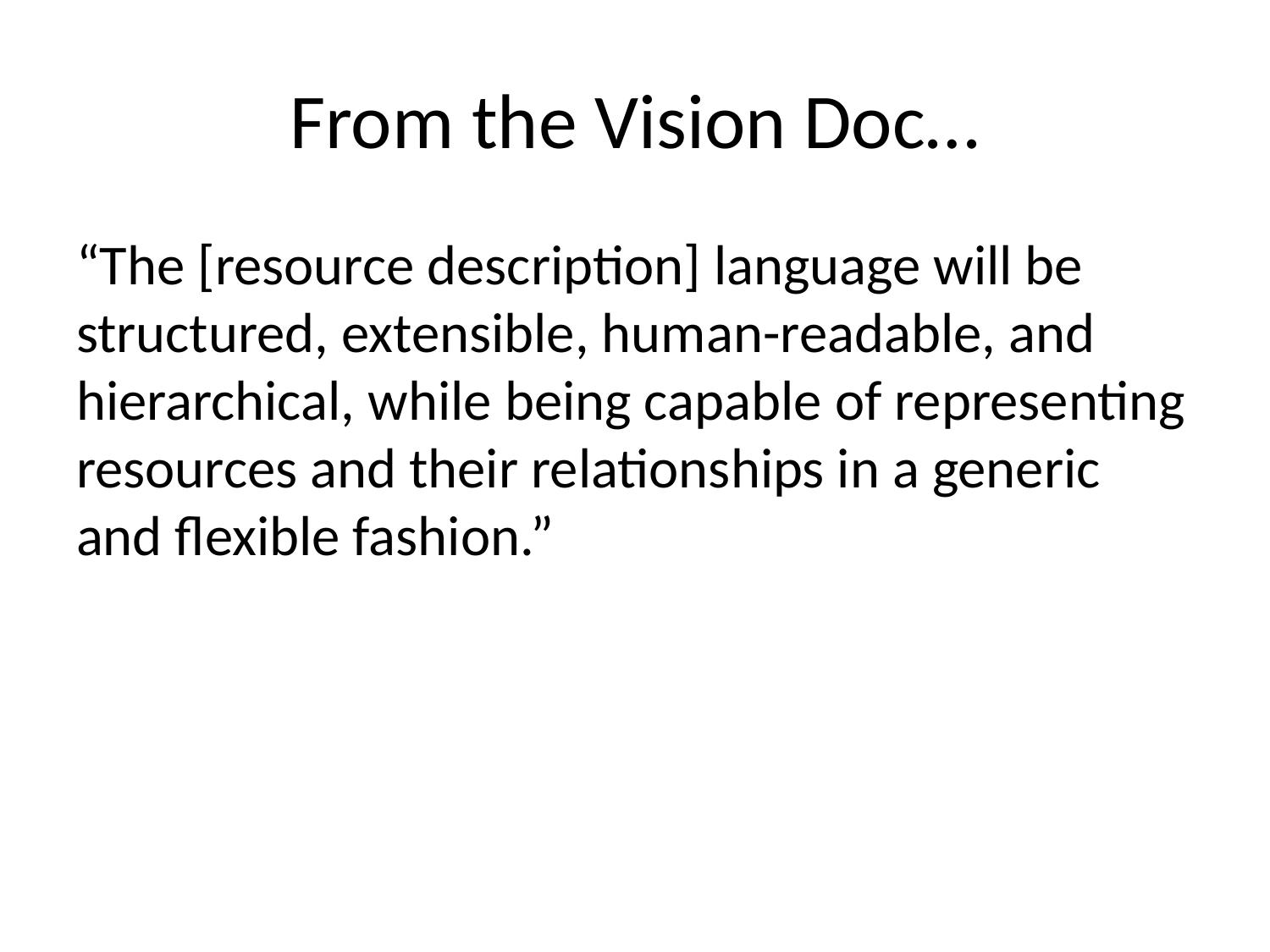

# From the Vision Doc…
“The [resource description] language will be structured, extensible, human-readable, and hierarchical, while being capable of representing resources and their relationships in a generic and flexible fashion.”